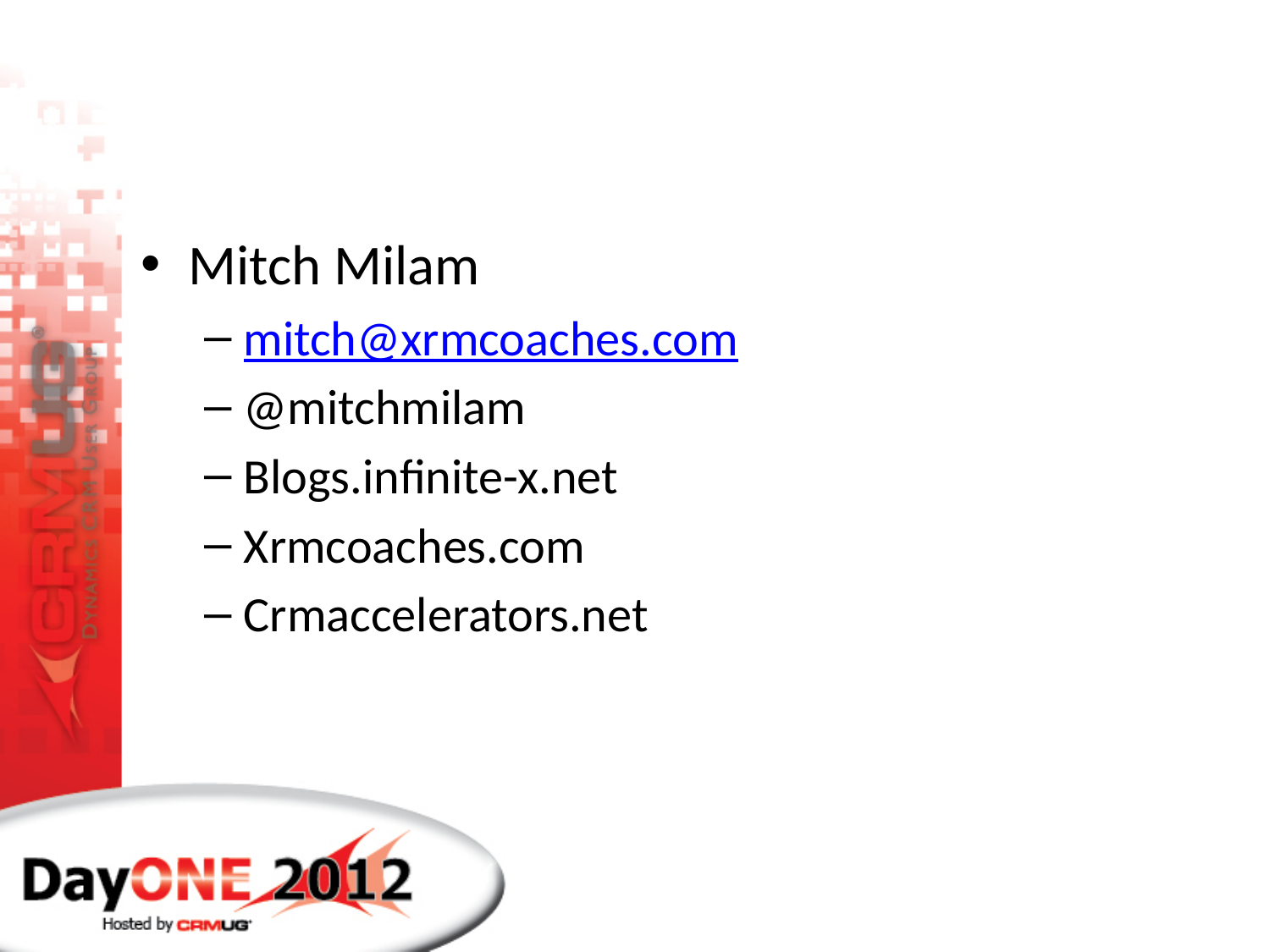

#
Mitch Milam
mitch@xrmcoaches.com
@mitchmilam
Blogs.infinite-x.net
Xrmcoaches.com
Crmaccelerators.net